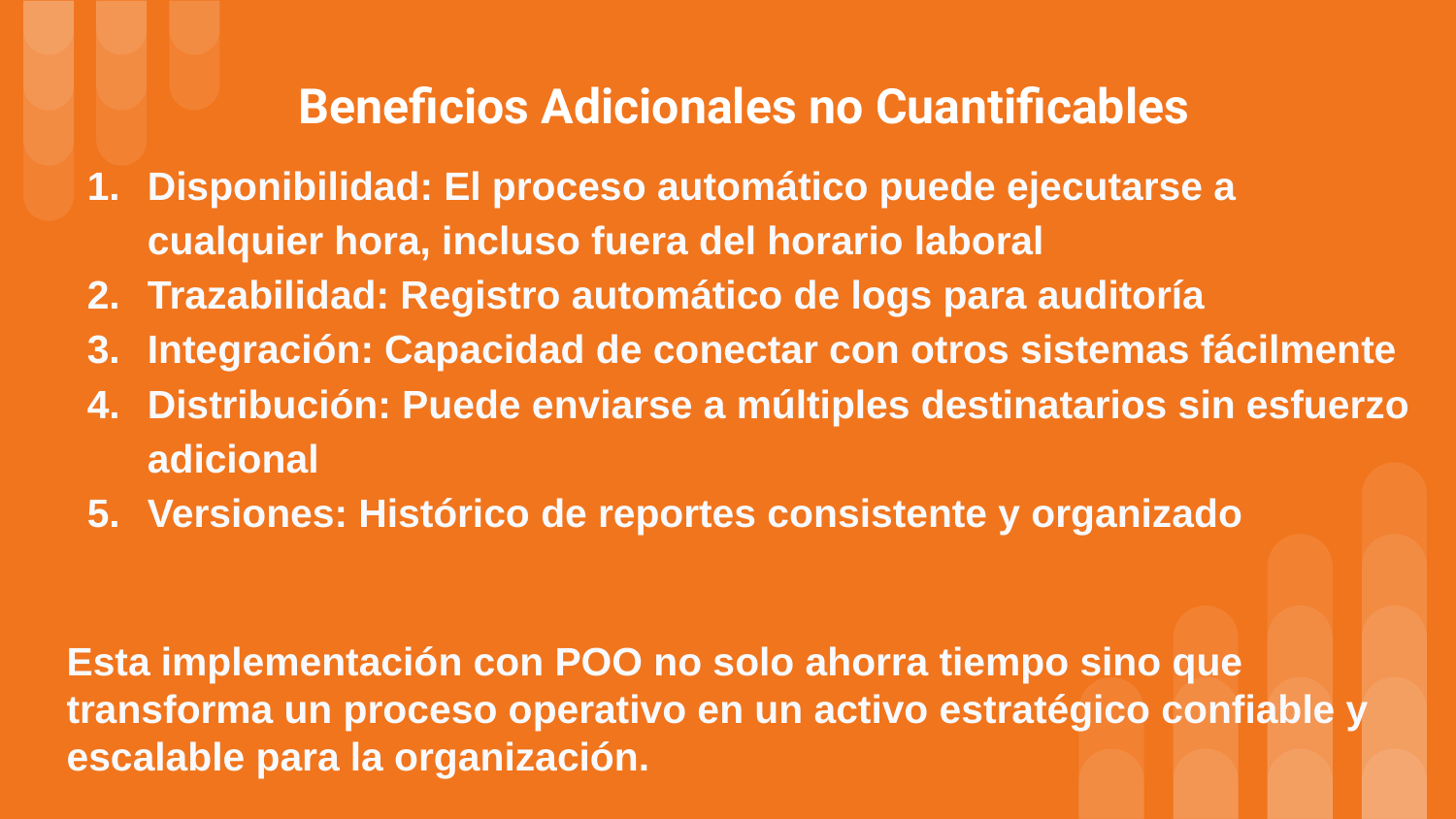

# Beneficios Adicionales no Cuantificables
Disponibilidad: El proceso automático puede ejecutarse a cualquier hora, incluso fuera del horario laboral
Trazabilidad: Registro automático de logs para auditoría
Integración: Capacidad de conectar con otros sistemas fácilmente
Distribución: Puede enviarse a múltiples destinatarios sin esfuerzo adicional
Versiones: Histórico de reportes consistente y organizado

Esta implementación con POO no solo ahorra tiempo sino que transforma un proceso operativo en un activo estratégico confiable y escalable para la organización.